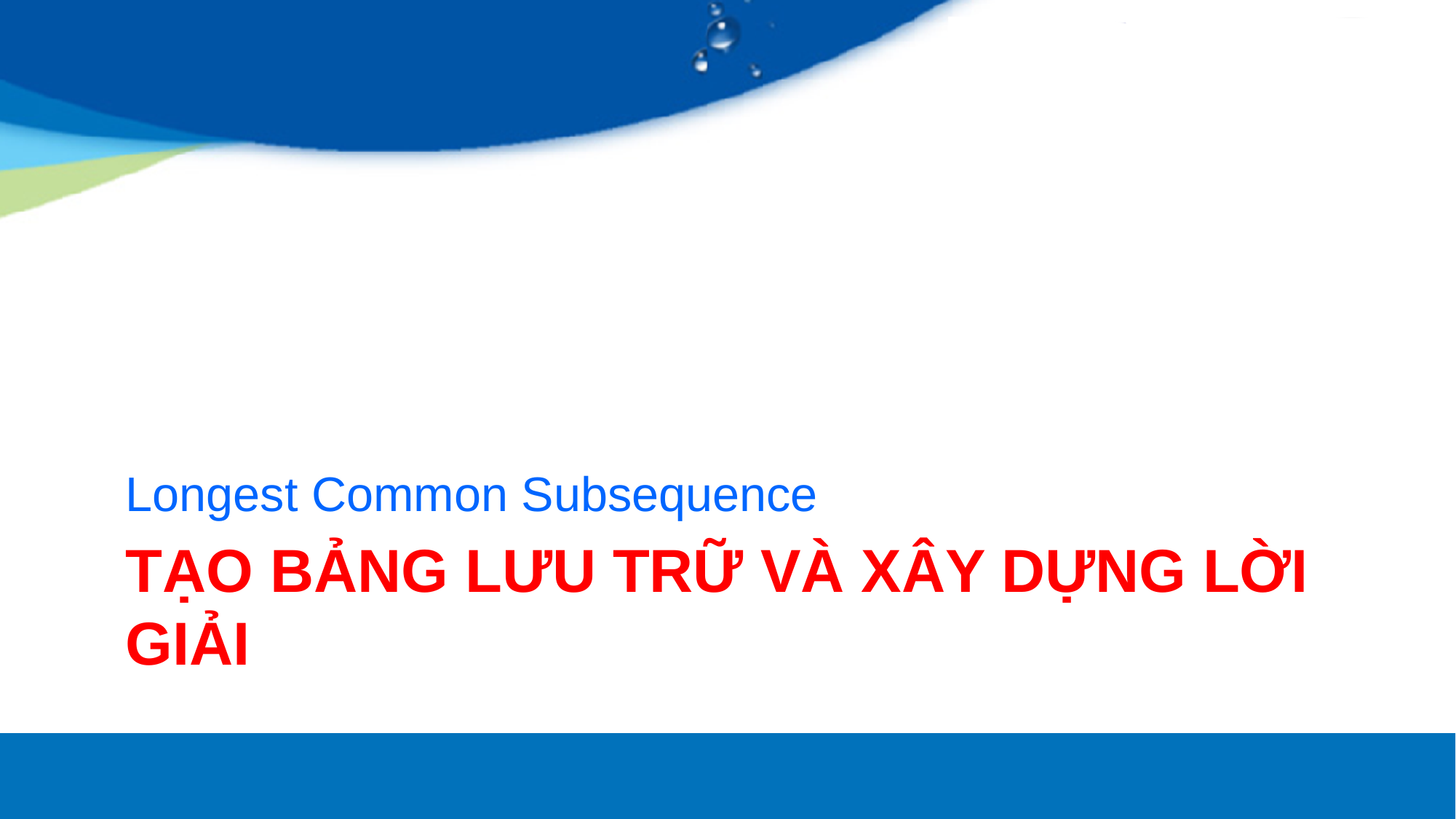

Longest Common Subsequence
# Tạo bảng lưu trữ và xây dựng lời giải